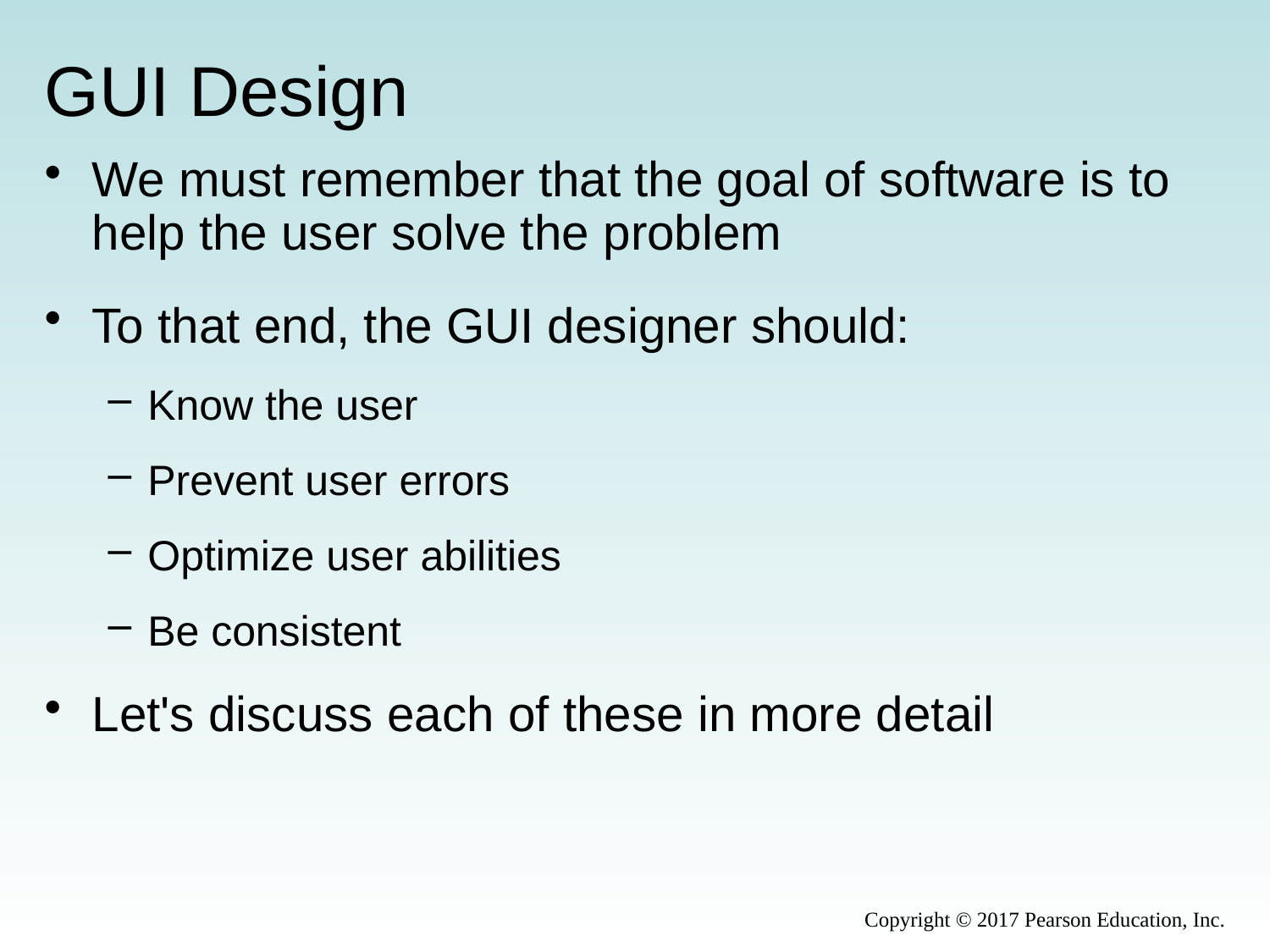

# GUI Design
We must remember that the goal of software is to help the user solve the problem
To that end, the GUI designer should:
Know the user
Prevent user errors
Optimize user abilities
Be consistent
Let's discuss each of these in more detail
Copyright © 2017 Pearson Education, Inc.